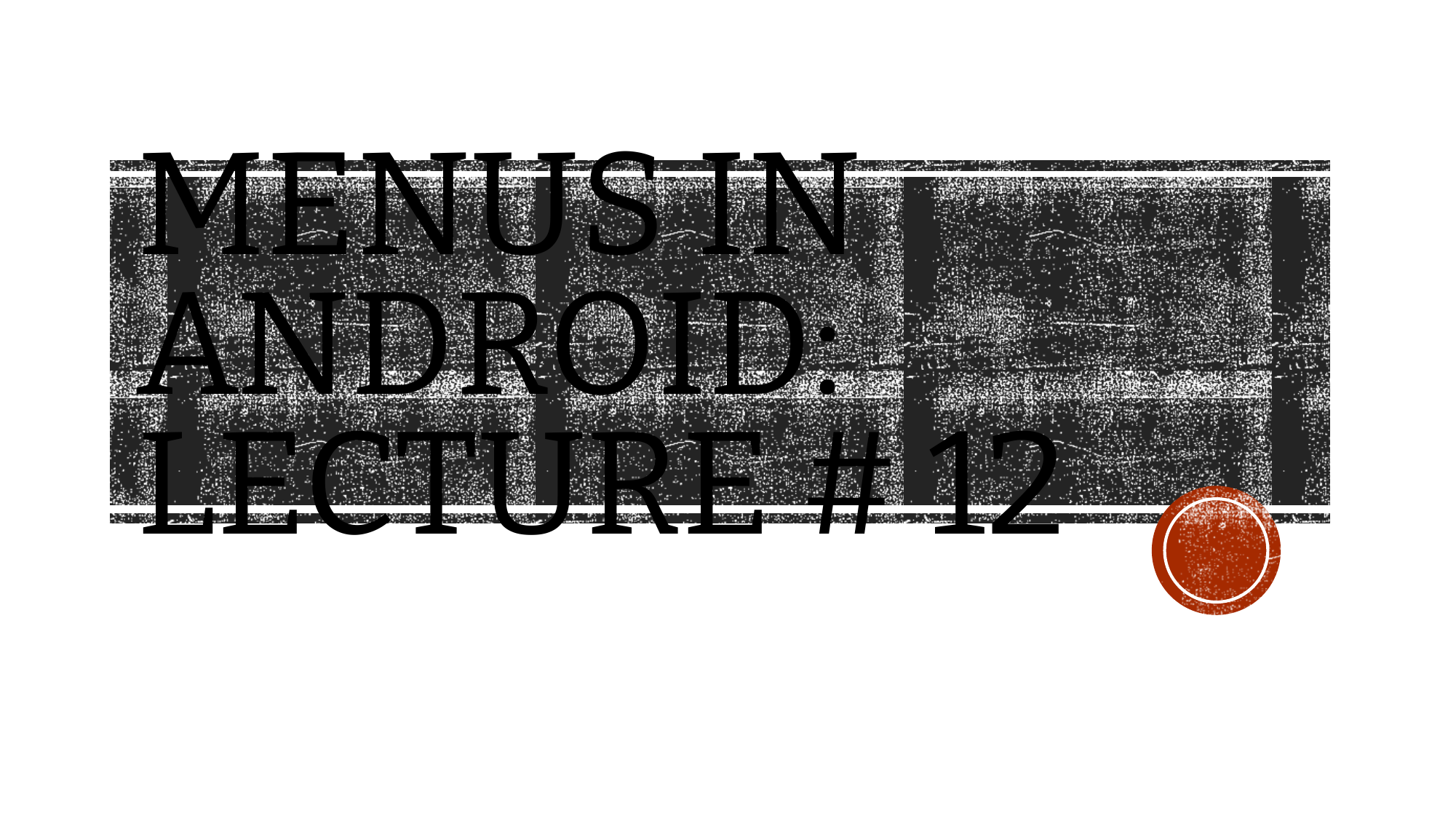

# Menus in android: lecture # 12